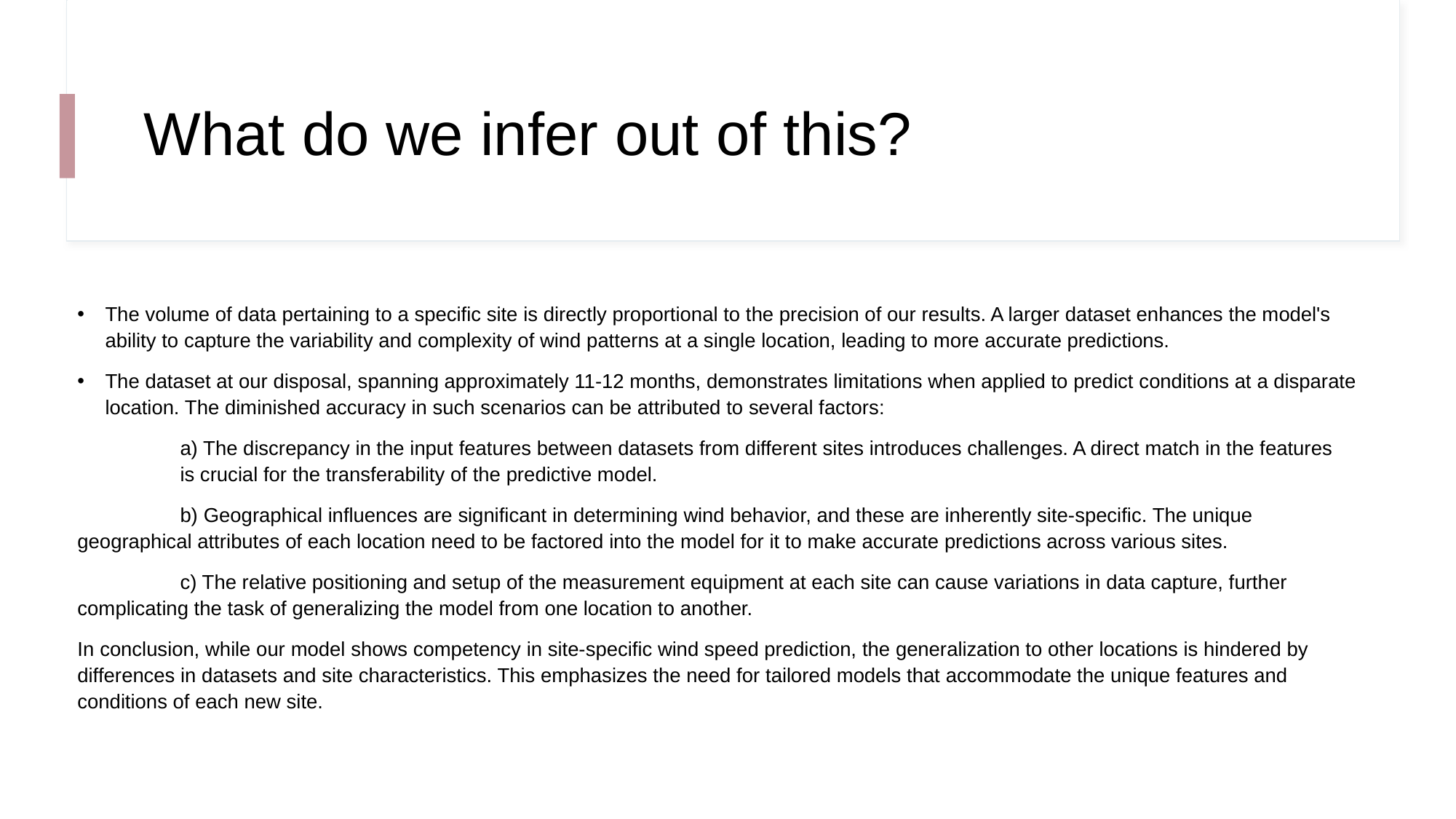

# What do we infer out of this?
The volume of data pertaining to a specific site is directly proportional to the precision of our results. A larger dataset enhances the model's ability to capture the variability and complexity of wind patterns at a single location, leading to more accurate predictions.
The dataset at our disposal, spanning approximately 11-12 months, demonstrates limitations when applied to predict conditions at a disparate location. The diminished accuracy in such scenarios can be attributed to several factors:
	a) The discrepancy in the input features between datasets from different sites introduces challenges. A direct match in the features 	is crucial for the transferability of the predictive model.
	b) Geographical influences are significant in determining wind behavior, and these are inherently site-specific. The unique 	geographical attributes of each location need to be factored into the model for it to make accurate predictions across various sites.
	c) The relative positioning and setup of the measurement equipment at each site can cause variations in data capture, further 	complicating the task of generalizing the model from one location to another.
In conclusion, while our model shows competency in site-specific wind speed prediction, the generalization to other locations is hindered by differences in datasets and site characteristics. This emphasizes the need for tailored models that accommodate the unique features and conditions of each new site.